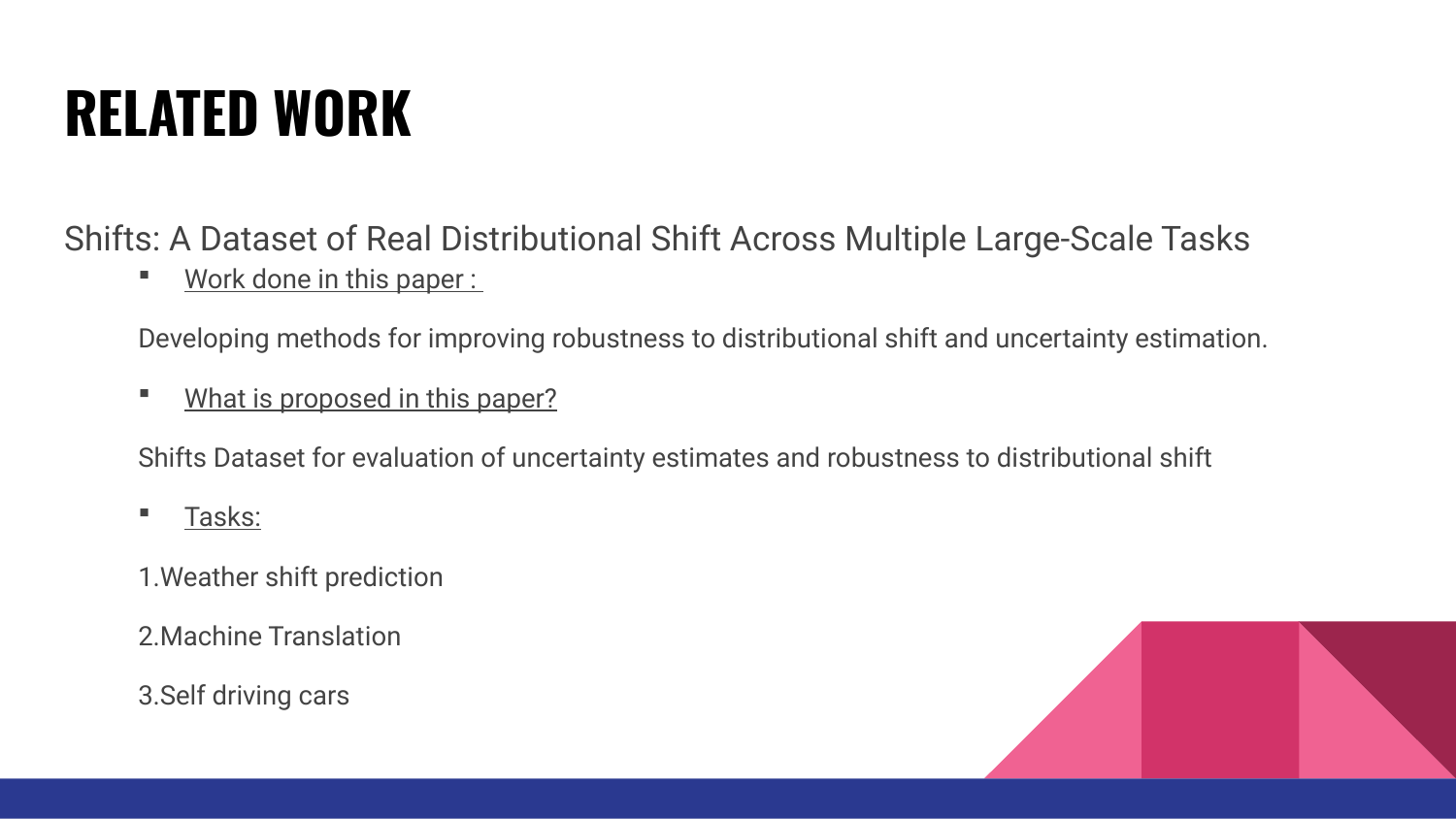

# RELATED WORK
Shifts: A Dataset of Real Distributional Shift Across Multiple Large-Scale Tasks
Work done in this paper :
Developing methods for improving robustness to distributional shift and uncertainty estimation.
What is proposed in this paper?
Shifts Dataset for evaluation of uncertainty estimates and robustness to distributional shift
Tasks:
1.Weather shift prediction
2.Machine Translation
3.Self driving cars